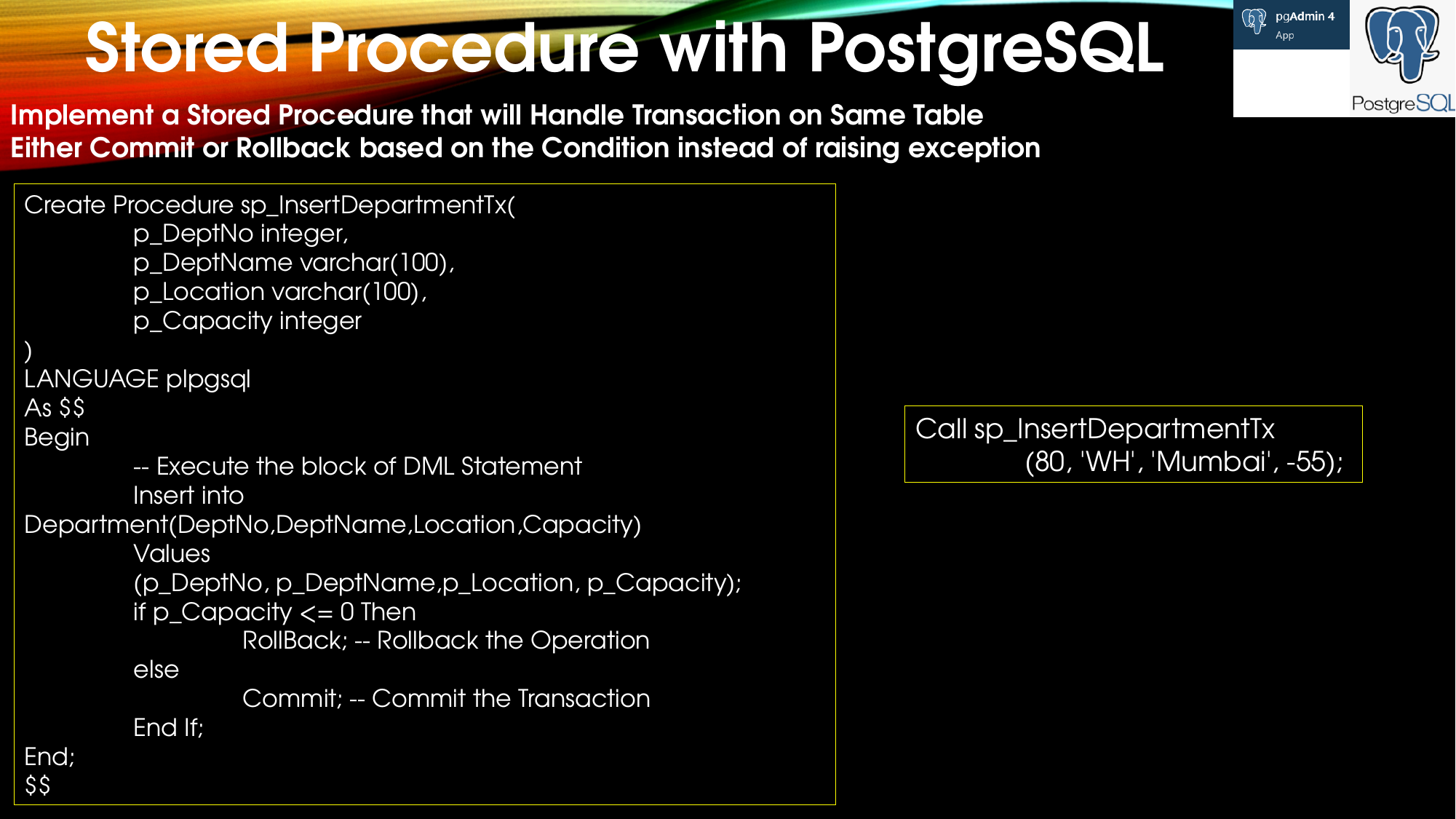

Stored Procedure with PostgreSQL
Implement a Stored Procedure that will Handle Transaction on Same Table
Either Commit or Rollback based on the Condition instead of raising exception
Create Procedure sp_InsertDepartmentTx(
	p_DeptNo integer,
	p_DeptName varchar(100),
	p_Location varchar(100),
	p_Capacity integer
)
LANGUAGE plpgsql
As $$
Begin
	-- Execute the block of DML Statement
	Insert into Department(DeptNo,DeptName,Location,Capacity)
	Values
	(p_DeptNo, p_DeptName,p_Location, p_Capacity);
	if p_Capacity <= 0 Then
		RollBack; -- Rollback the Operation
	else
		Commit; -- Commit the Transaction
	End If;
End;
$$
Call sp_InsertDepartmentTx
	(80, 'WH', 'Mumbai', -55);